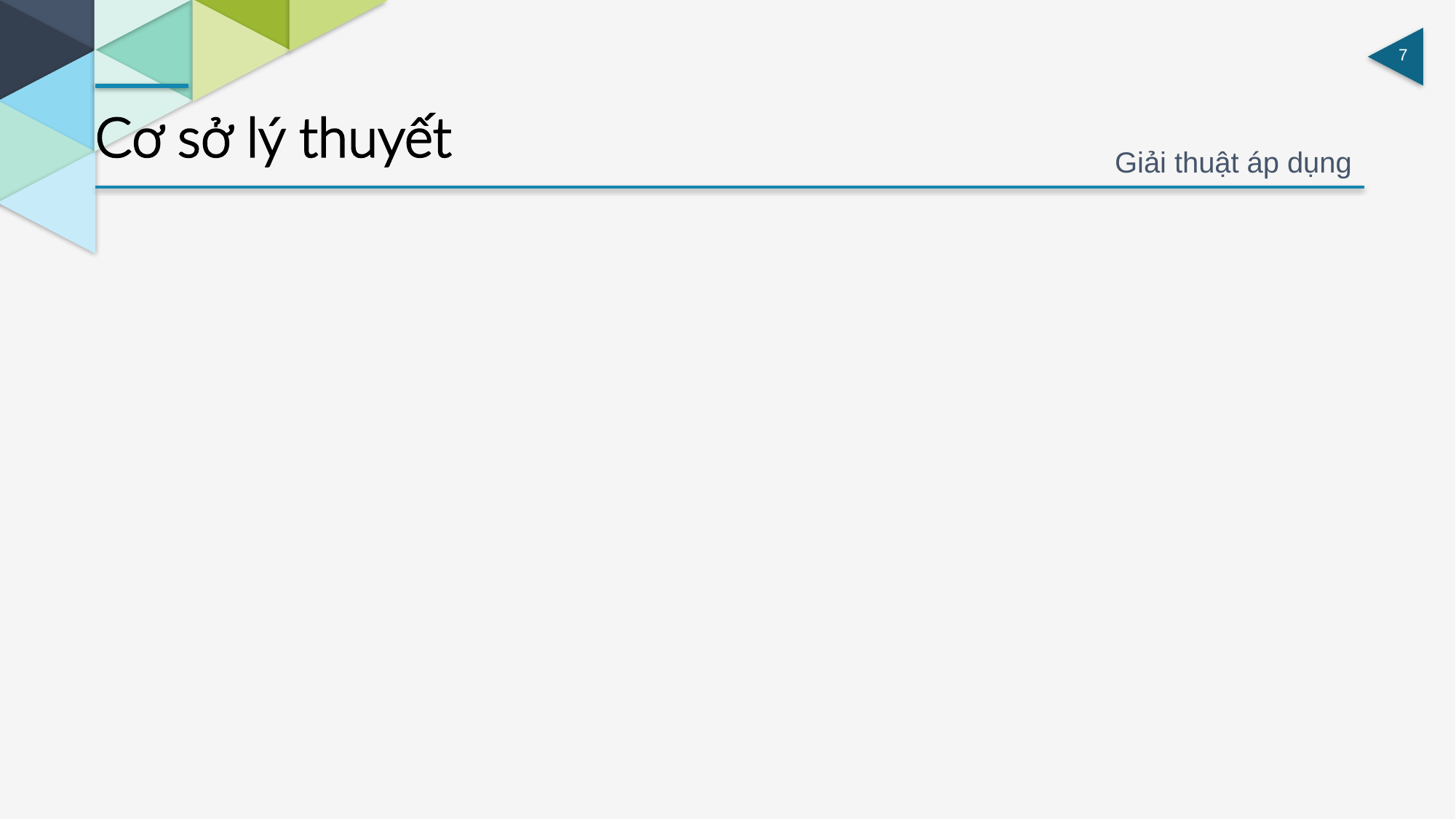

Cơ sở lý thuyết
Giải thuật áp dụng